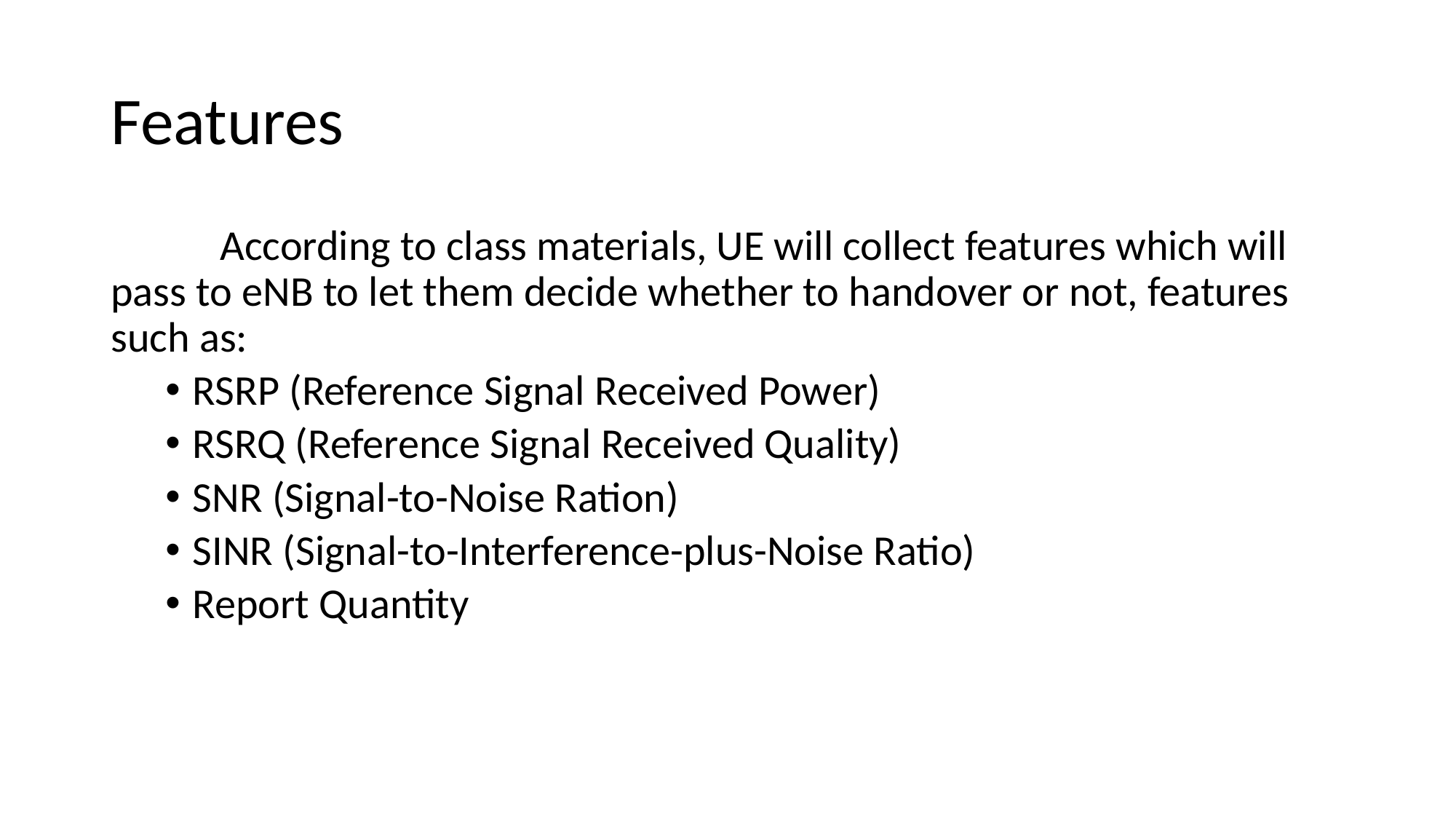

# Features
	According to class materials, UE will collect features which will pass to eNB to let them decide whether to handover or not, features such as:
RSRP (Reference Signal Received Power)
RSRQ (Reference Signal Received Quality)
SNR (Signal-to-Noise Ration)
SINR (Signal-to-Interference-plus-Noise Ratio)
Report Quantity